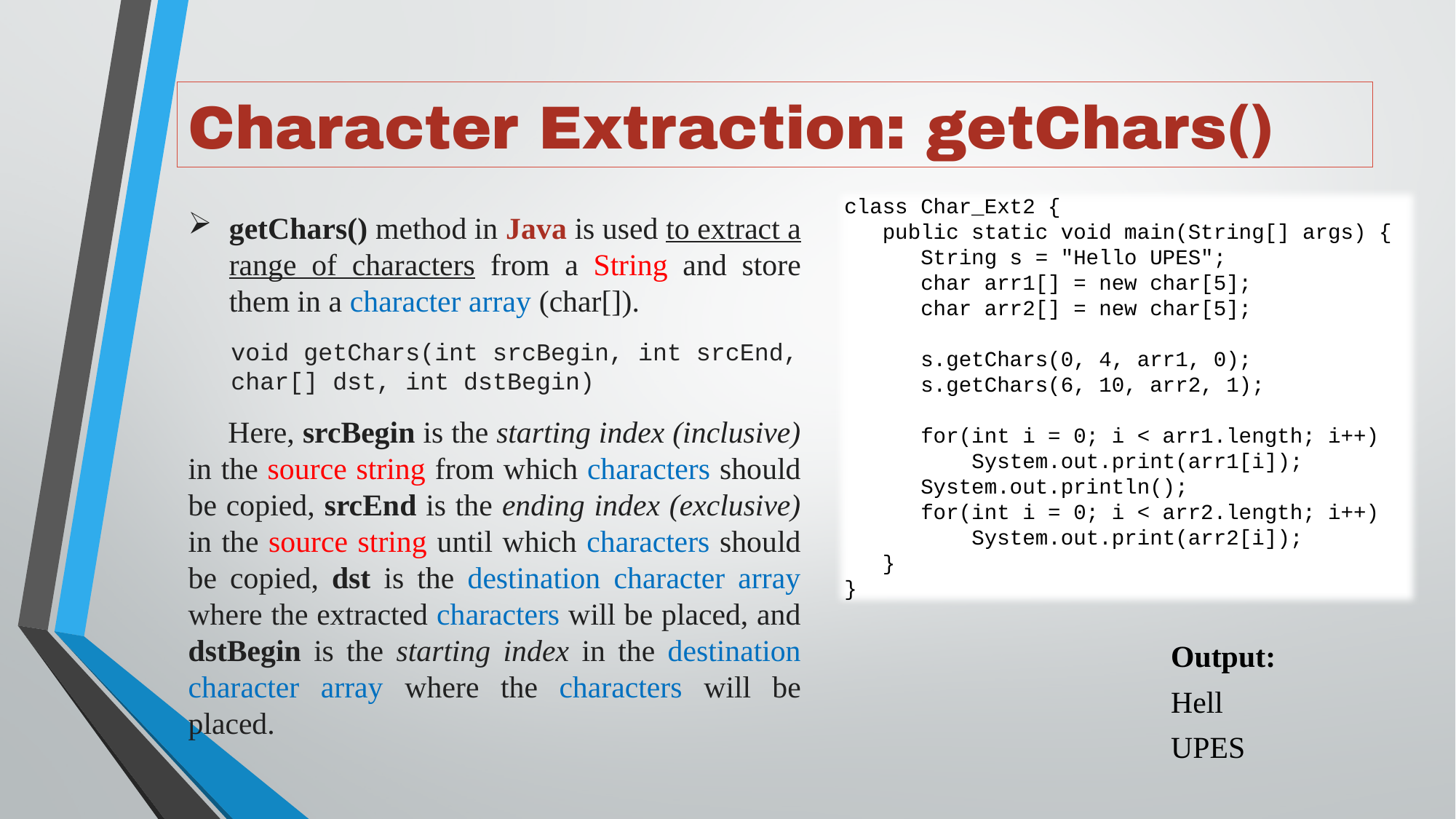

# Character Extraction: getChars()
getChars() method in Java is used to extract a range of characters from a String and store them in a character array (char[]).
void getChars(int srcBegin, int srcEnd, char[] dst, int dstBegin)
     Here, srcBegin is the starting index (inclusive) in the source string from which characters should be copied, srcEnd is the ending index (exclusive) in the source string until which characters should be copied, dst is the destination character array where the extracted characters will be placed, and dstBegin is the starting index in the destination character array where the characters will be placed.
class Char_Ext2 {
   public static void main(String[] args) {
      String s = "Hello UPES";
      char arr1[] = new char[5];
      char arr2[] = new char[5];

      s.getChars(0, 4, arr1, 0);
      s.getChars(6, 10, arr2, 1);

      for(int i = 0; i < arr1.length; i++)
          System.out.print(arr1[i]);
      System.out.println();
      for(int i = 0; i < arr2.length; i++)
          System.out.print(arr2[i]);
   }
}
Output:
Hell
UPES